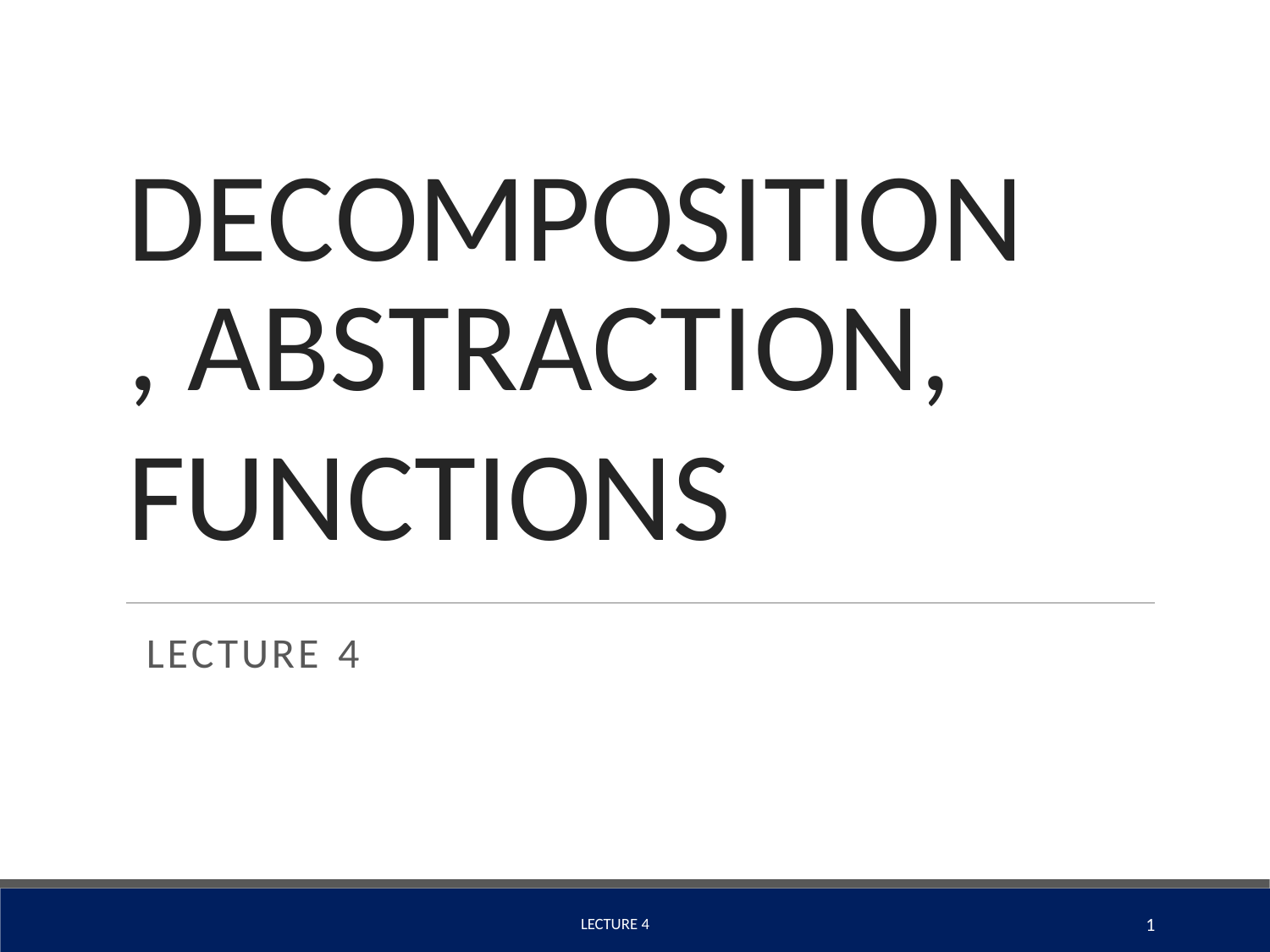

# DECOMPOSITION, ABSTRACTION,
FUNCTIONS

  LECTURE  4

1
 LECTURE 4